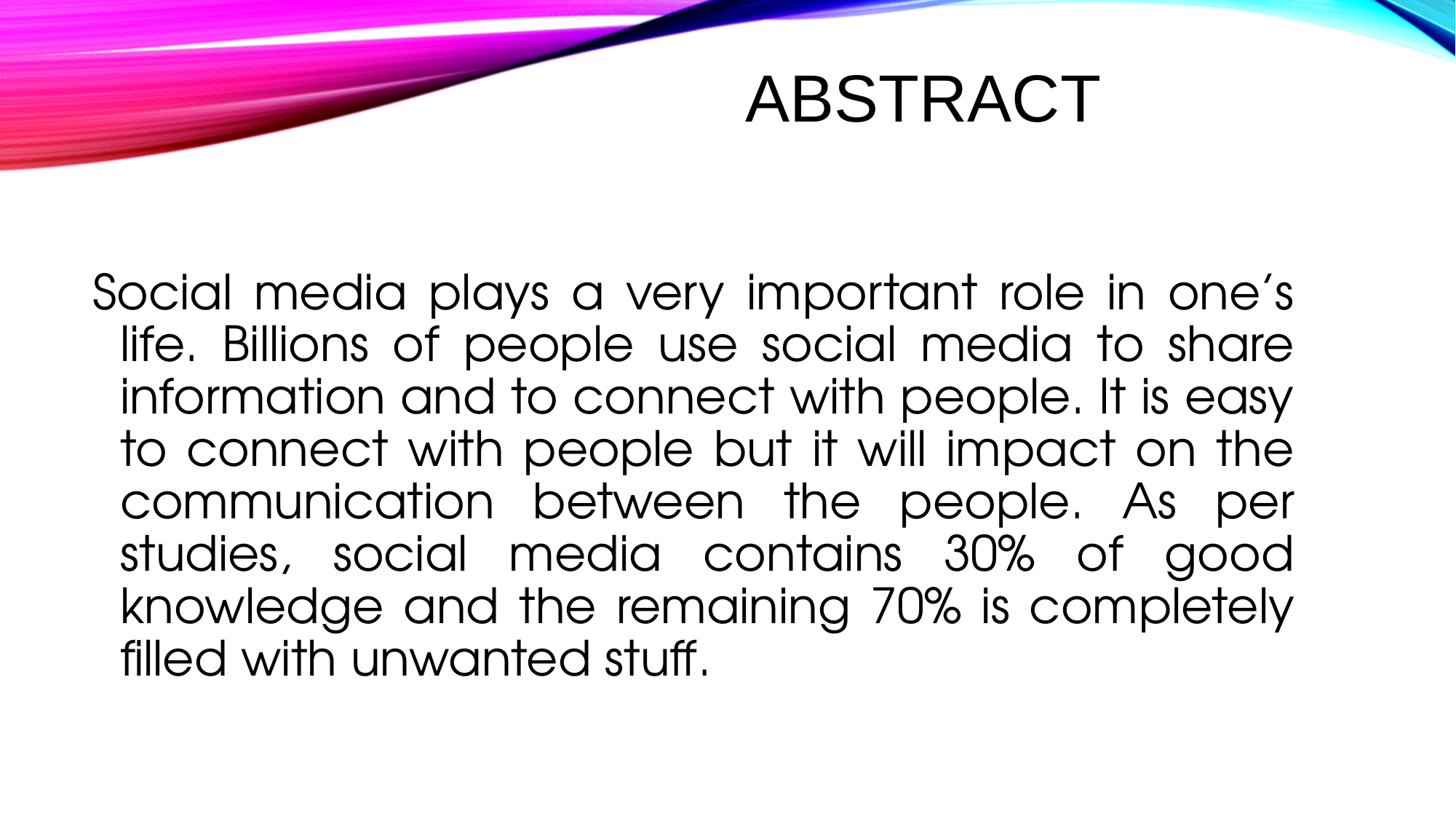

# ABSTRACT
Social media plays a very important role in one’s life. Billions of people use social media to share information and to connect with people. It is easy to connect with people but it will impact on the communication between the people. As per studies, social media contains 30% of good knowledge and the remaining 70% is completely filled with unwanted stuff.